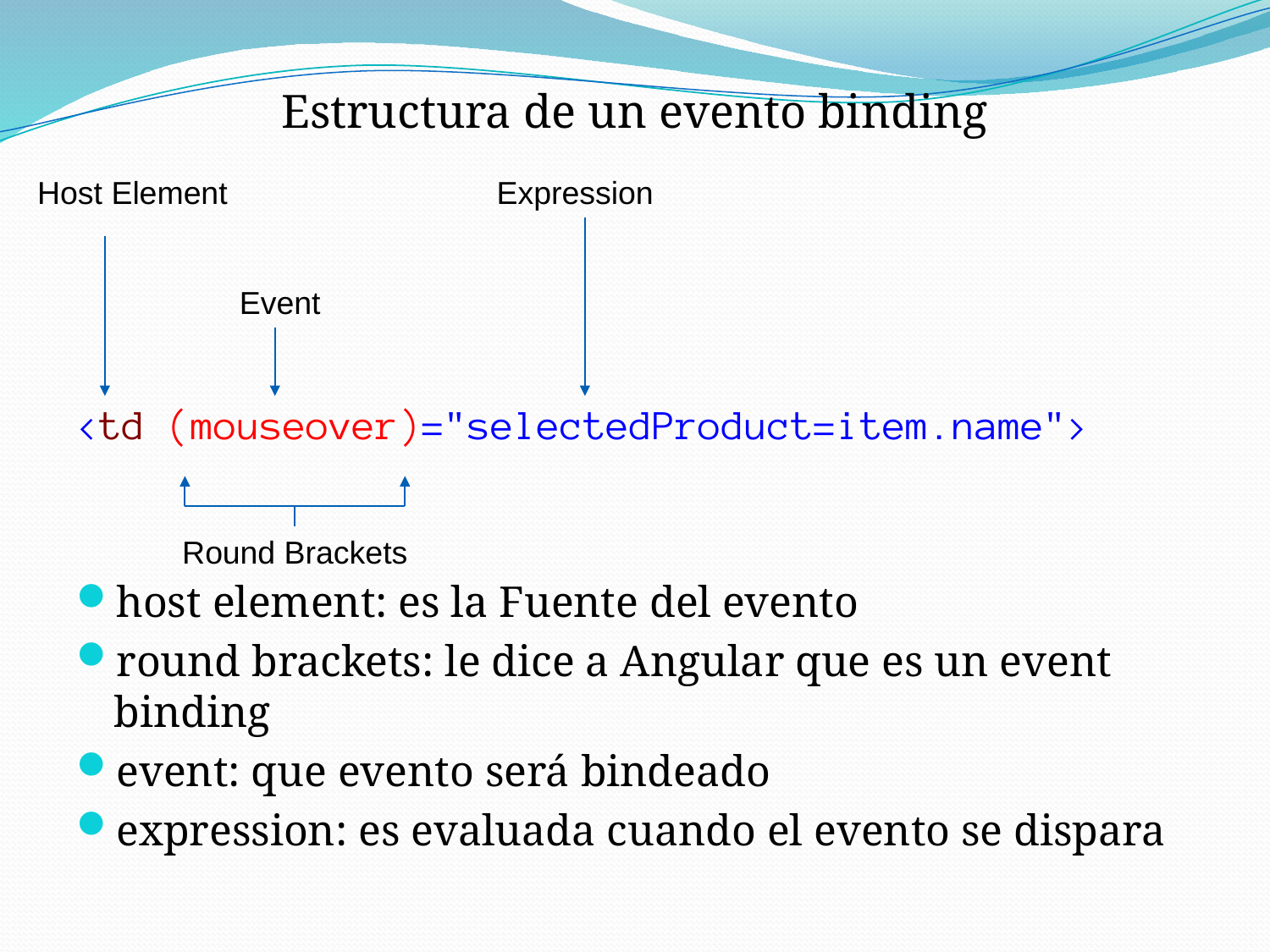

Estructura de un evento binding

<td (mouseover)="selectedProduct=item.name">

host element: es la Fuente del evento
round brackets: le dice a Angular que es un event binding
event: que evento será bindeado
expression: es evaluada cuando el evento se dispara
Host Element
Expression
Event
Round Brackets